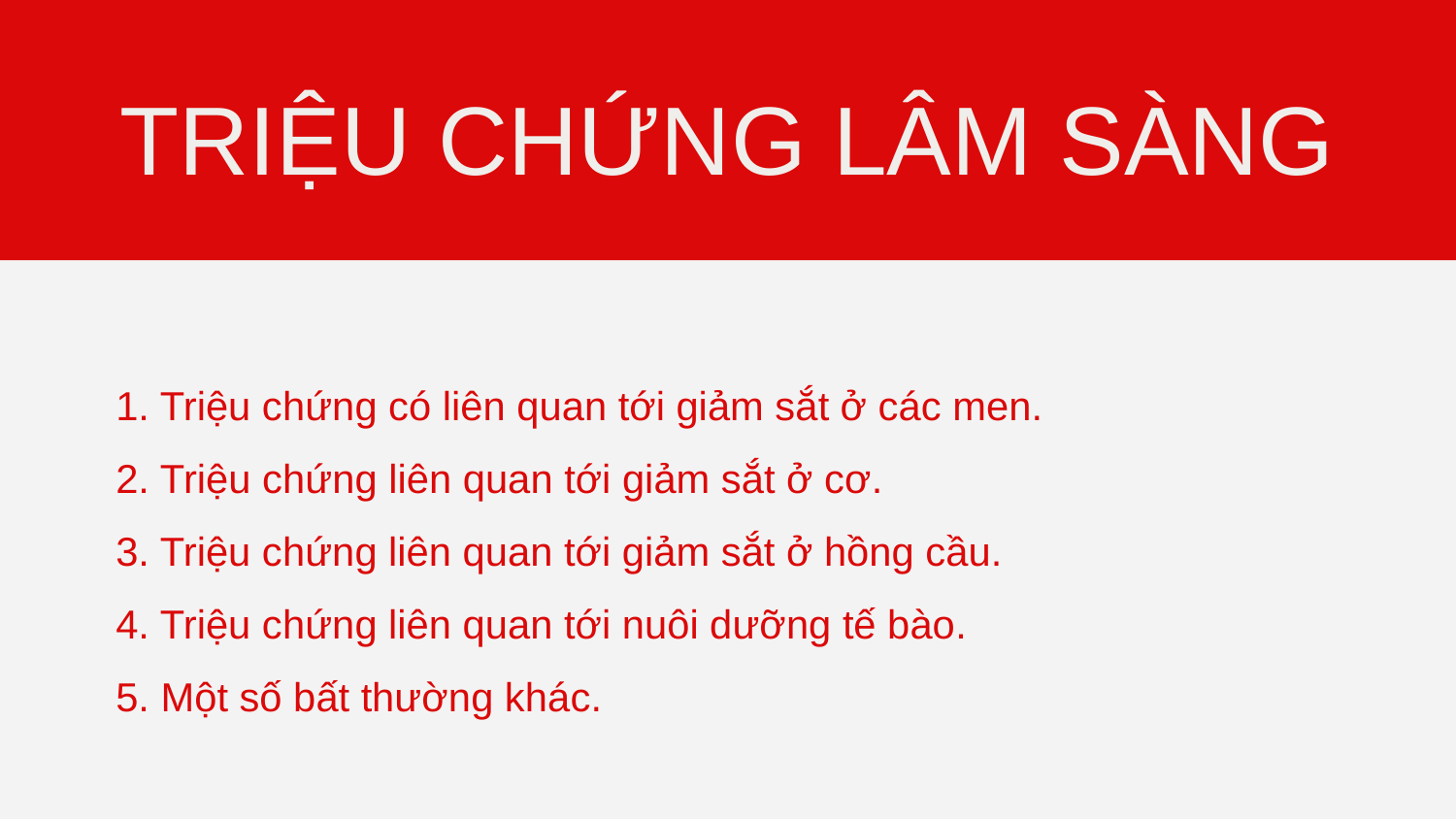

TRIỆU CHỨNG LÂM SÀNG
1. Triệu chứng có liên quan tới giảm sắt ở các men.
2. Triệu chứng liên quan tới giảm sắt ở cơ.
3. Triệu chứng liên quan tới giảm sắt ở hồng cầu.
4. Triệu chứng liên quan tới nuôi dưỡng tế bào.
5. Một số bất thường khác.